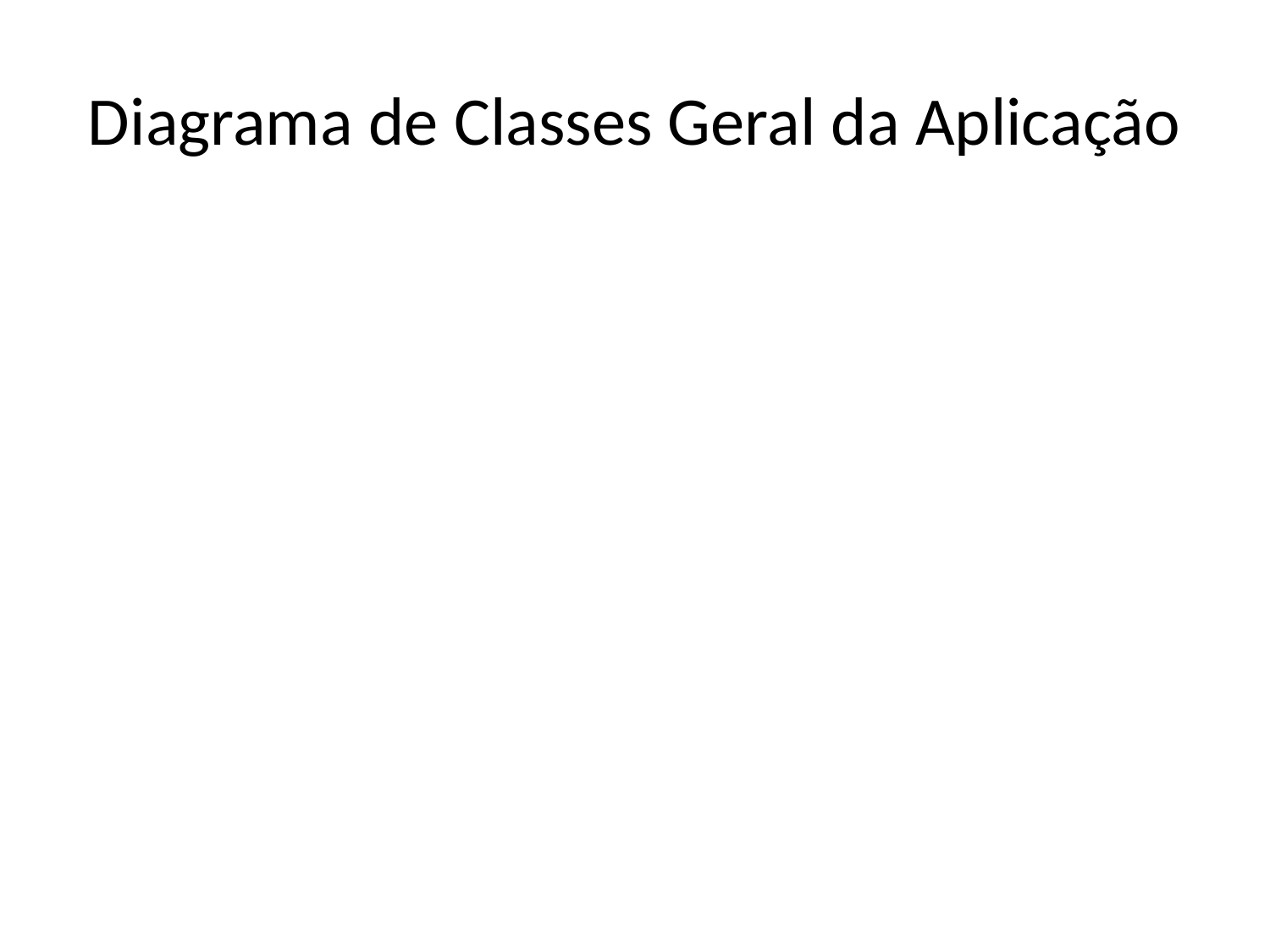

# Diagrama de Classes Geral da Aplicação